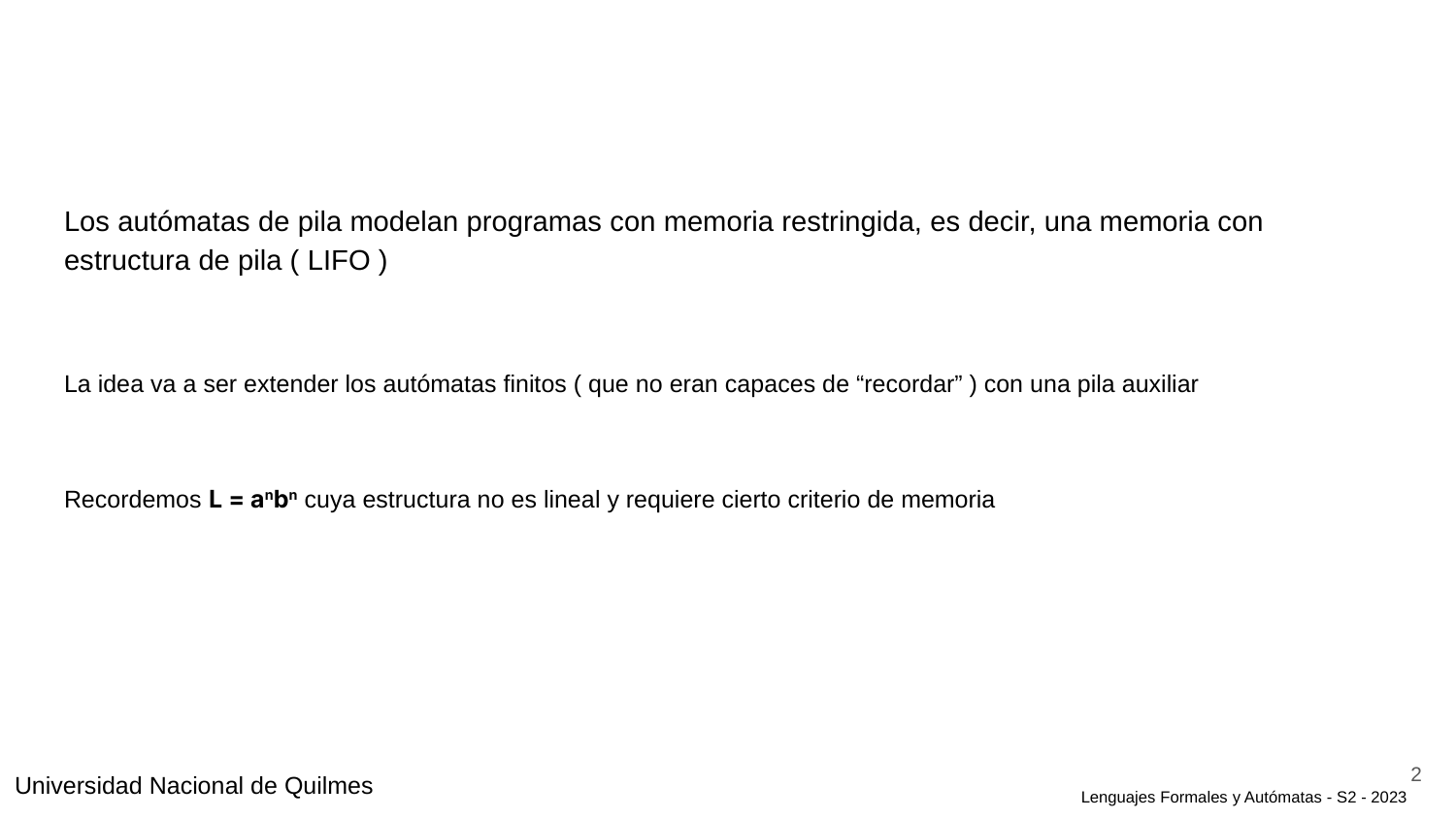

#
Los autómatas de pila modelan programas con memoria restringida, es decir, una memoria con estructura de pila ( LIFO )

La idea va a ser extender los autómatas finitos ( que no eran capaces de “recordar” ) con una pila auxiliar

Recordemos L = anbn cuya estructura no es lineal y requiere cierto criterio de memoria
2
Universidad Nacional de Quilmes
Lenguajes Formales y Autómatas - S2 - 2023